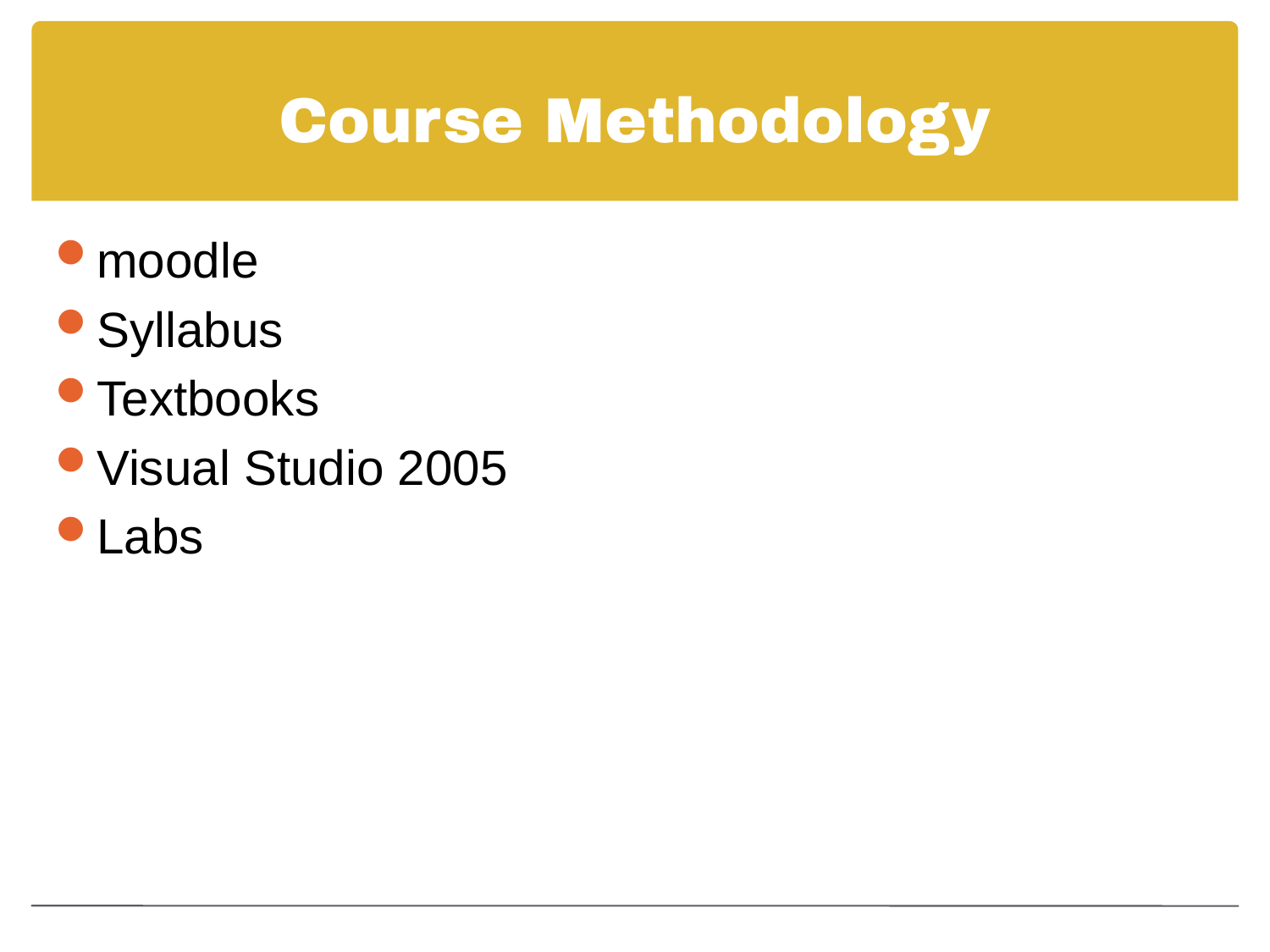

# Course Methodology
moodle
Syllabus
Textbooks
Visual Studio 2005
Labs